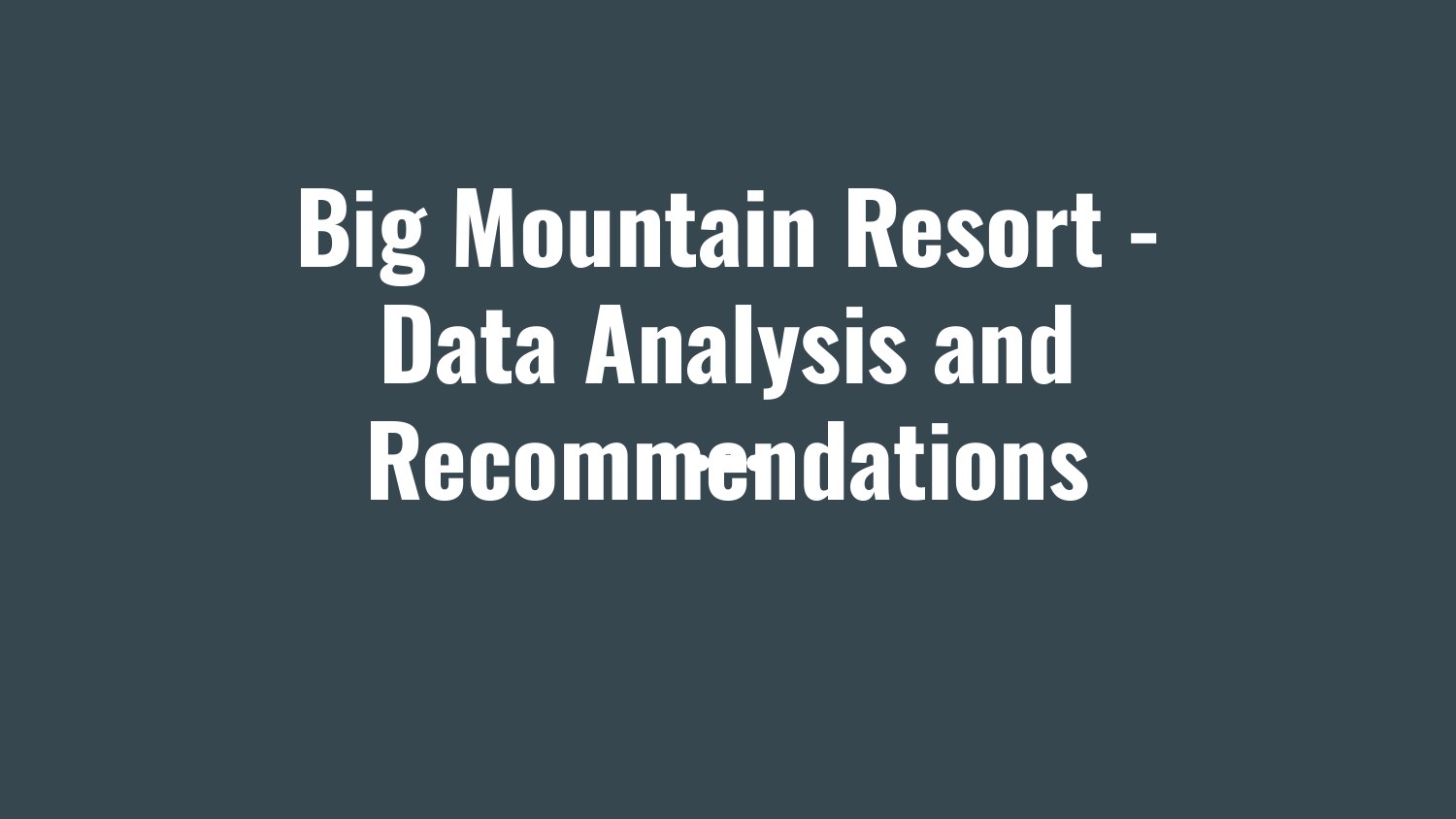

# Big Mountain Resort -
Data Analysis and Recommendations